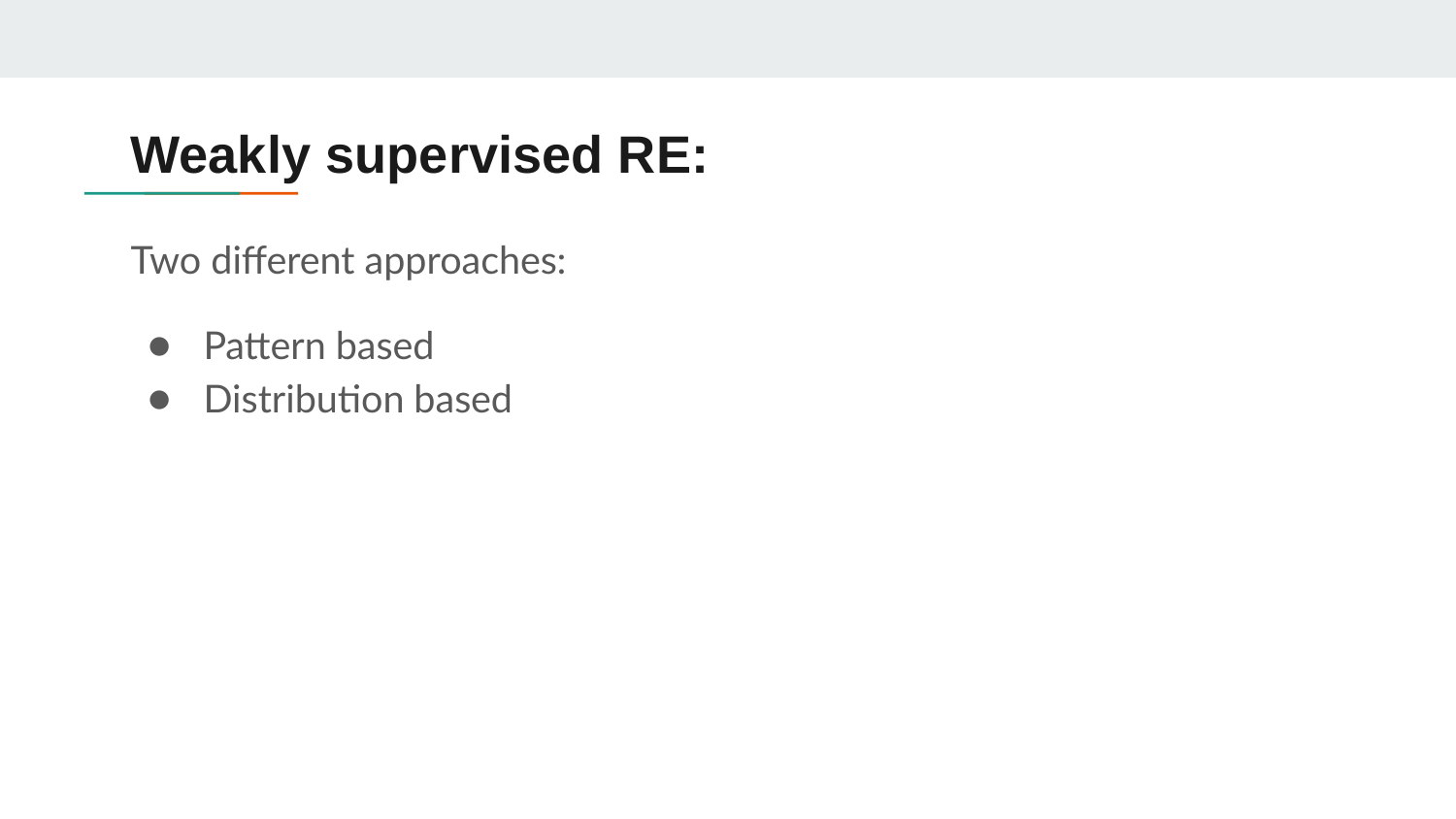

# Weakly supervised RE:
Two different approaches:
Pattern based
Distribution based